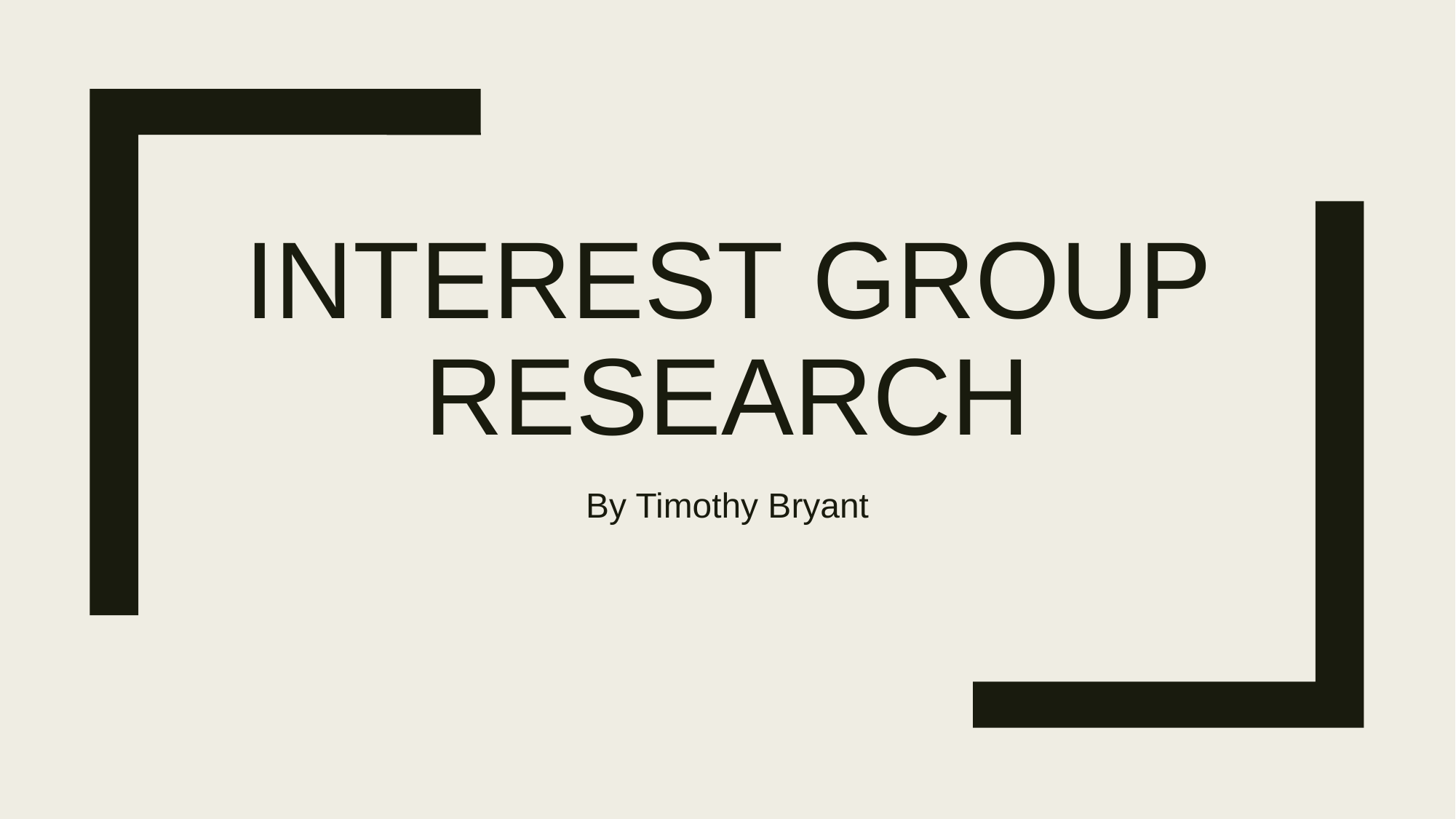

# Interest Group research
By Timothy Bryant